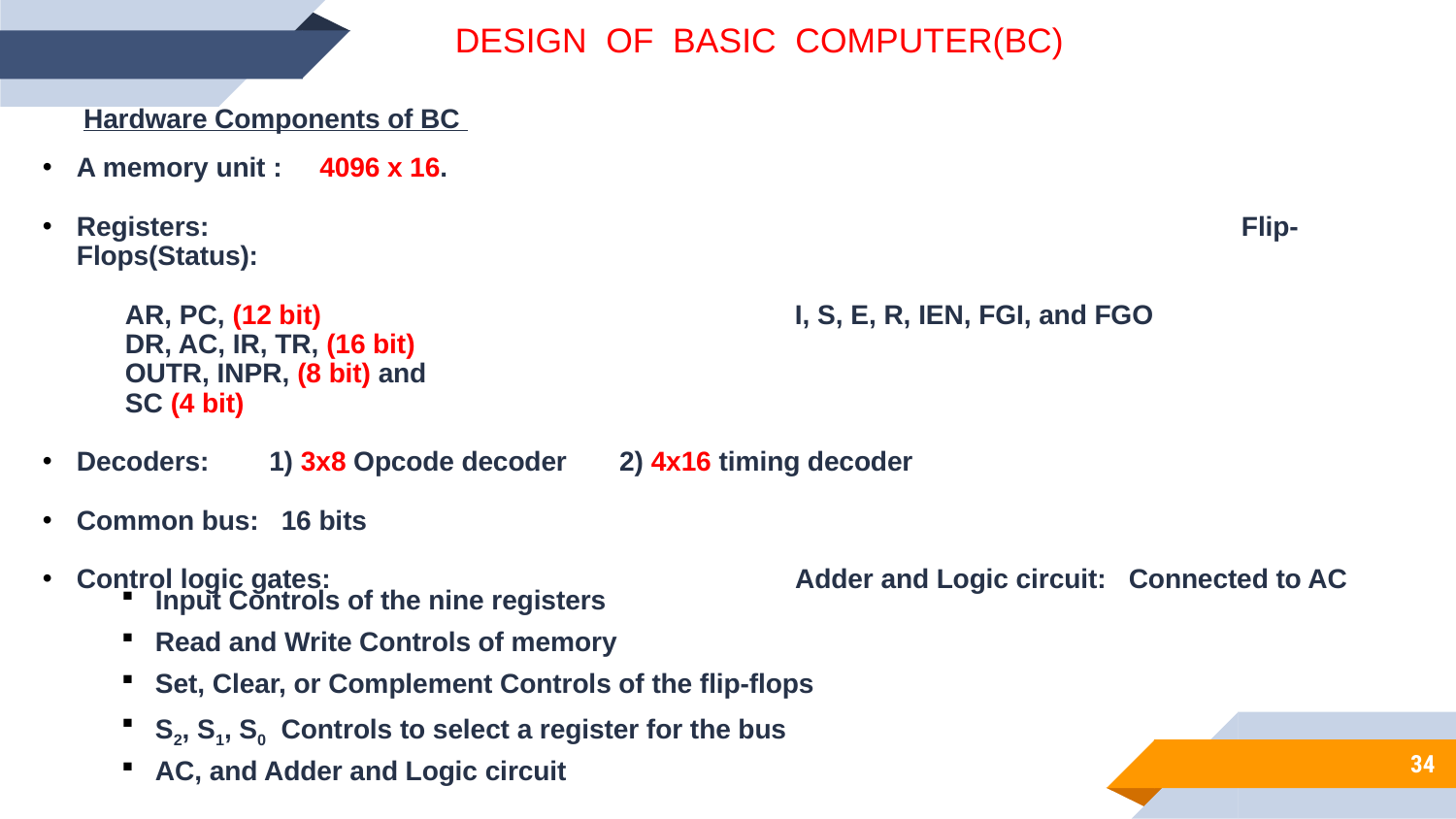

DESIGN  OF  BASIC  COMPUTER(BC)
Hardware Components of BC
A memory unit :     4096 x 16.

Registers:  							Flip-Flops(Status):

           AR, PC, (12 bit)                                                               I, S, E, R, IEN, FGI, and FGO
           DR, AC, IR, TR, (16 bit)
           OUTR, INPR, (8 bit) and
           SC (4 bit)

Decoders:        1) 3x8 Opcode decoder       2) 4x16 timing decoder

Common bus:   16 bits

Control logic gates:                                                              Adder and Logic circuit:   Connected to AC

Input Controls of the nine registers
Read and Write Controls of memory
Set, Clear, or Complement Controls of the flip-flops
S2, S1, S0  Controls to select a register for the bus
AC, and Adder and Logic circuit

34